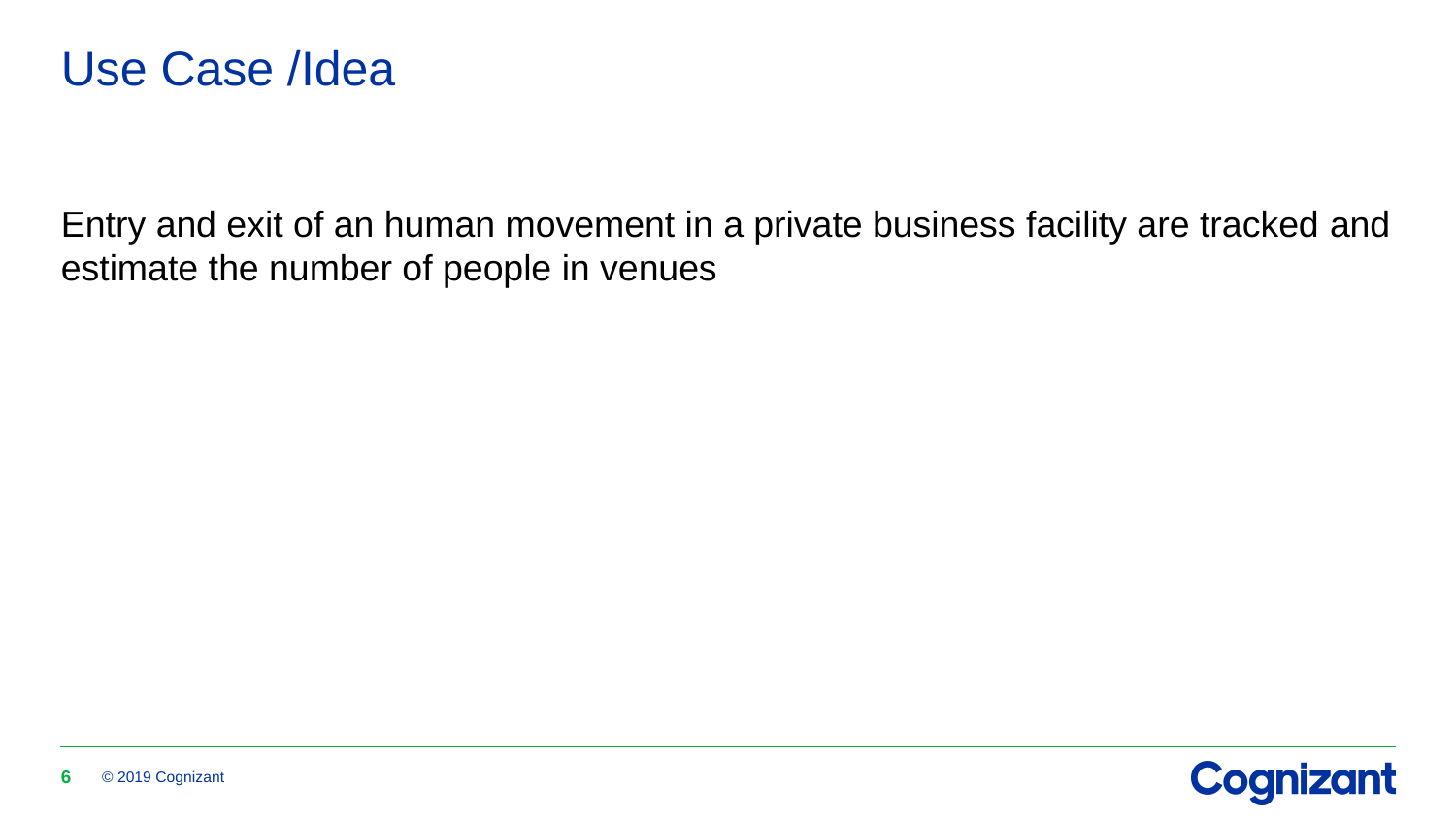

# Use Case /Idea
Entry and exit of an human movement in a private business facility are tracked and estimate the number of people in venues
6
© 2019 Cognizant